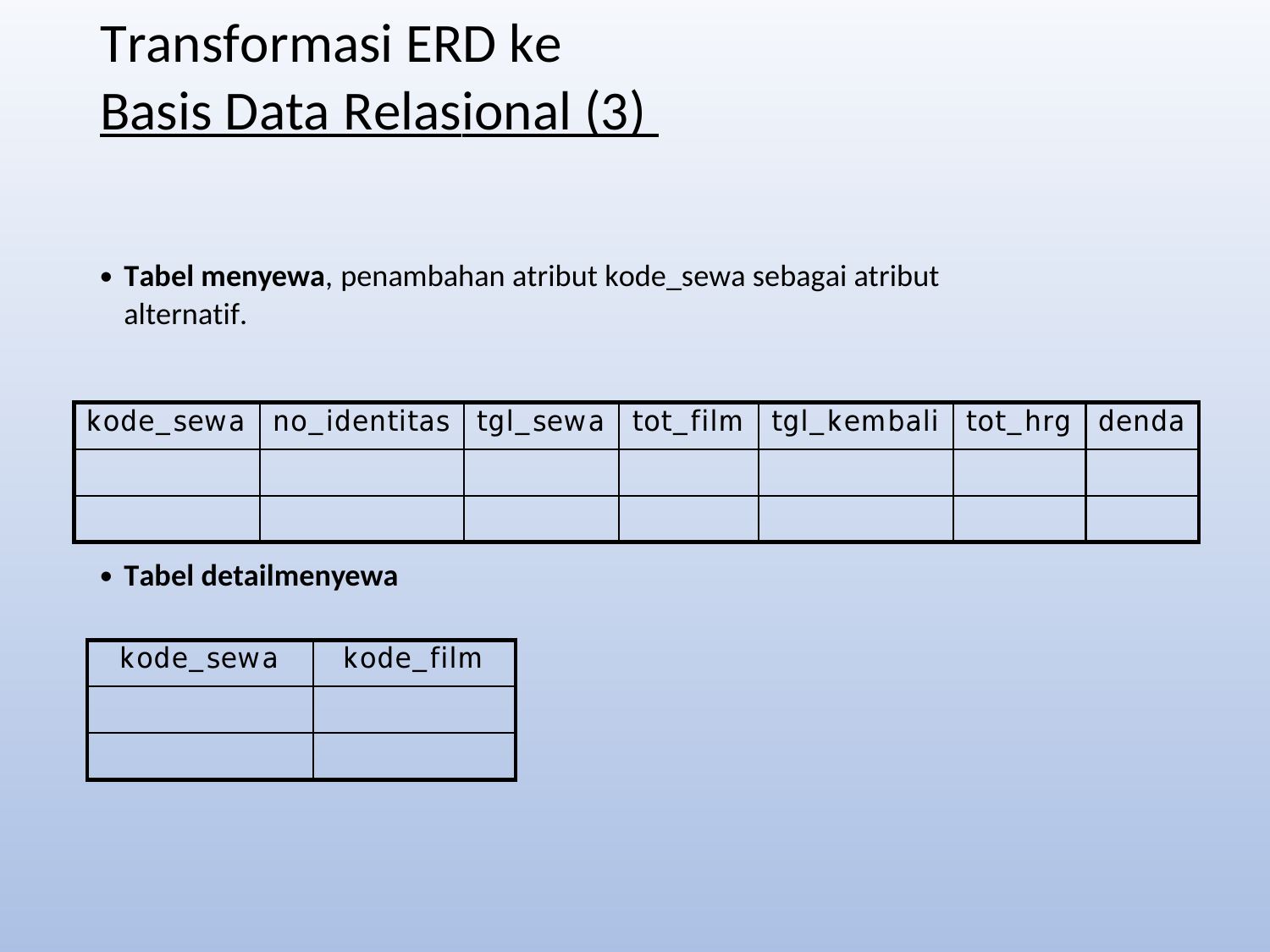

Transformasi ERD ke
Basis Data Relasional (3)

•
Tabel menyewa, penambahan atribut kode_sewa sebagai atribut
alternatif.

kode_sewa
no_identitas
tgl_sewa
tot_film
tgl_kembali
tot_hrg
denda

•
Tabel detailmenyewa

kode_sewa
kode_film